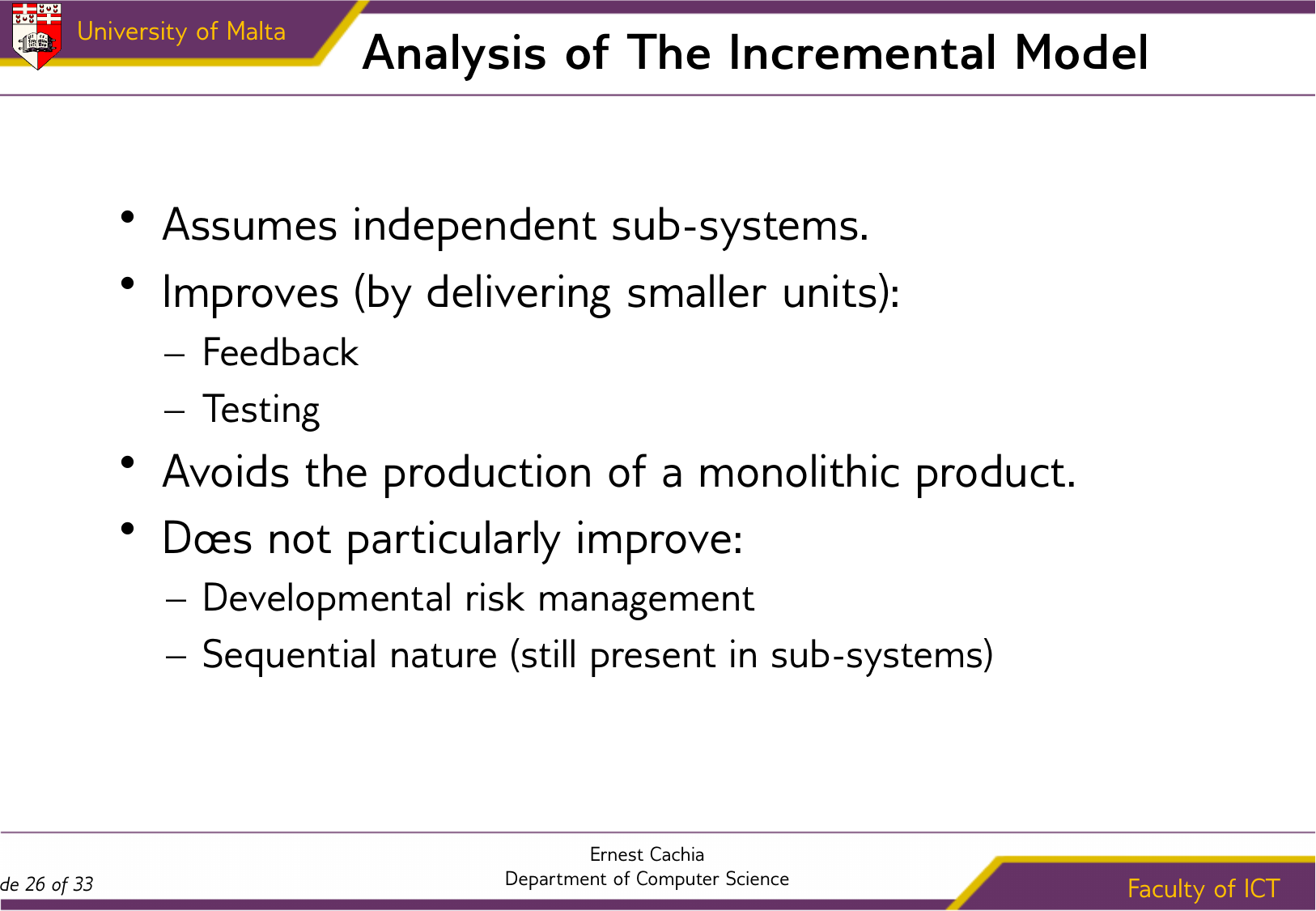

# Analysis of The Incremental Model
Assumes independent sub-systems.
Improves (by delivering smaller units):
Feedback
Testing
Avoids the production of a monolithic product.
Does not particularly improve:
Developmental risk management
Sequential nature (still present in sub-systems)
Ernest Cachia
Department of Computer Science
Faculty of ICT